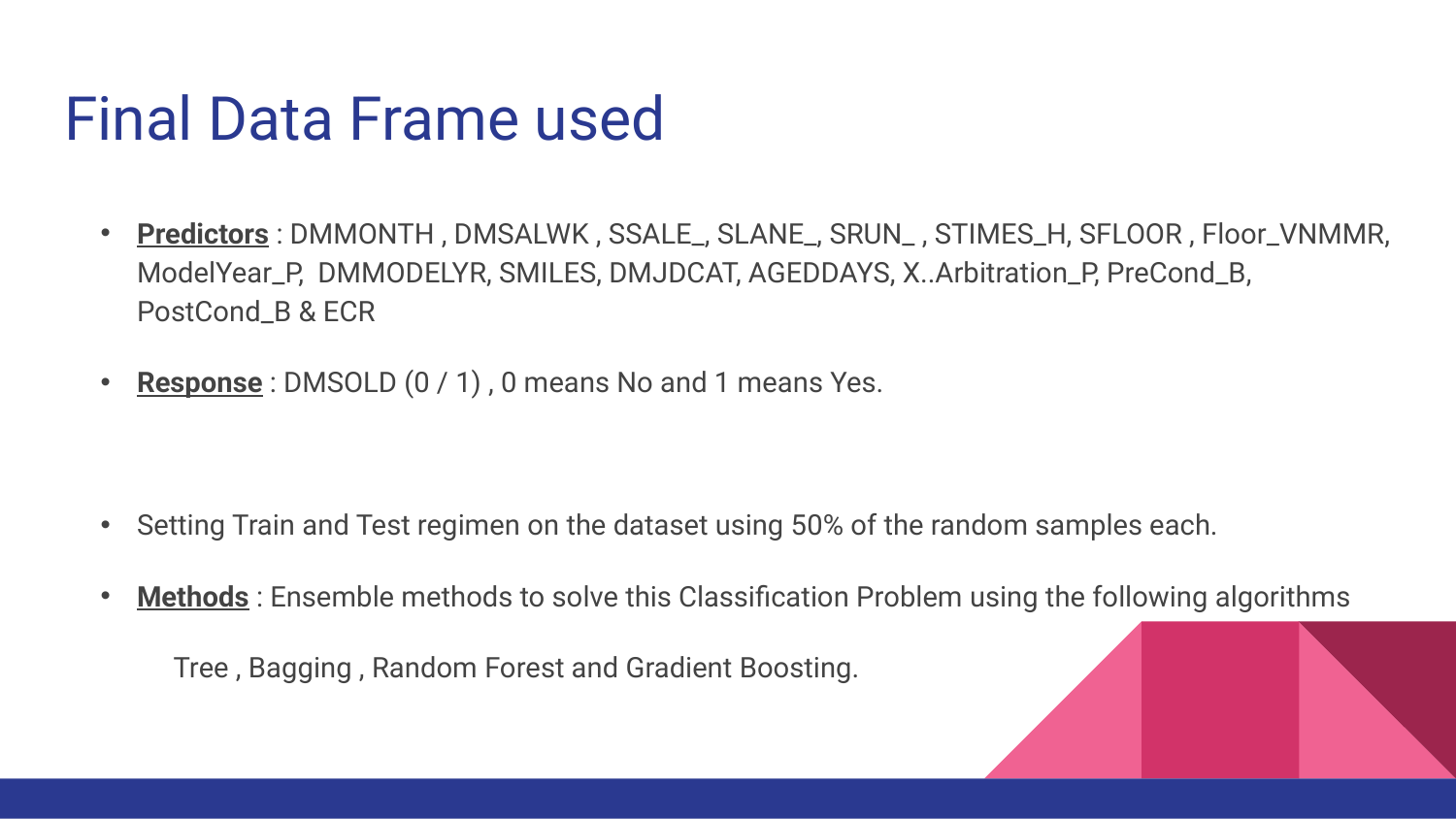

# Final Data Frame used
Predictors : DMMONTH , DMSALWK , SSALE_, SLANE_, SRUN_ , STIMES_H, SFLOOR , Floor_VNMMR, ModelYear_P,  DMMODELYR, SMILES, DMJDCAT, AGEDDAYS, X..Arbitration_P, PreCond_B, PostCond_B & ECR
Response : DMSOLD (0 / 1) , 0 means No and 1 means Yes.

Setting Train and Test regimen on the dataset using 50% of the random samples each.
Methods : Ensemble methods to solve this Classification Problem using the following algorithms
Tree , Bagging , Random Forest and Gradient Boosting.